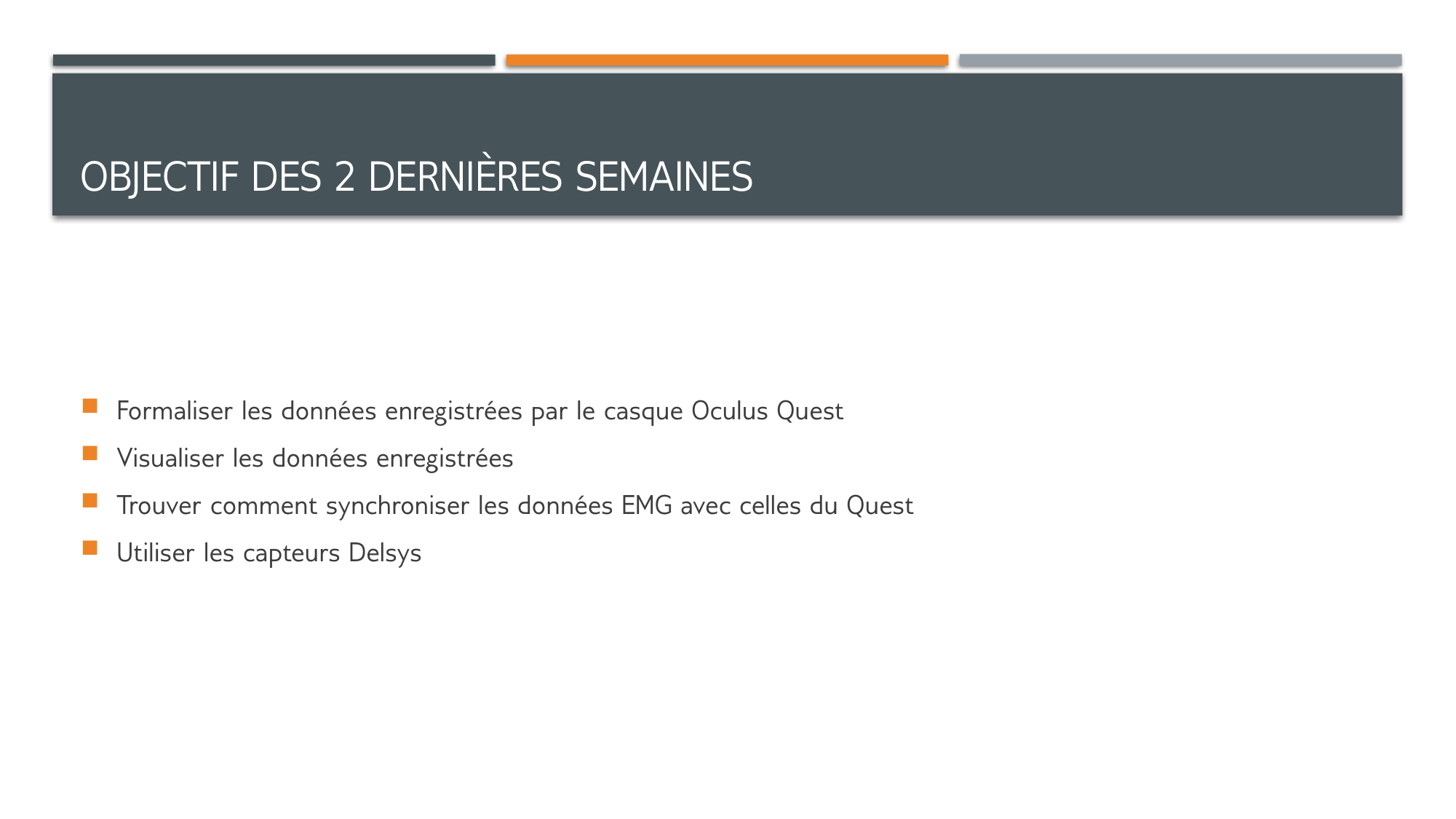

# Objectif des 2 dernières semaines
Formaliser les données enregistrées par le casque Oculus Quest
Visualiser les données enregistrées
Trouver comment synchroniser les données EMG avec celles du Quest
Utiliser les capteurs Delsys